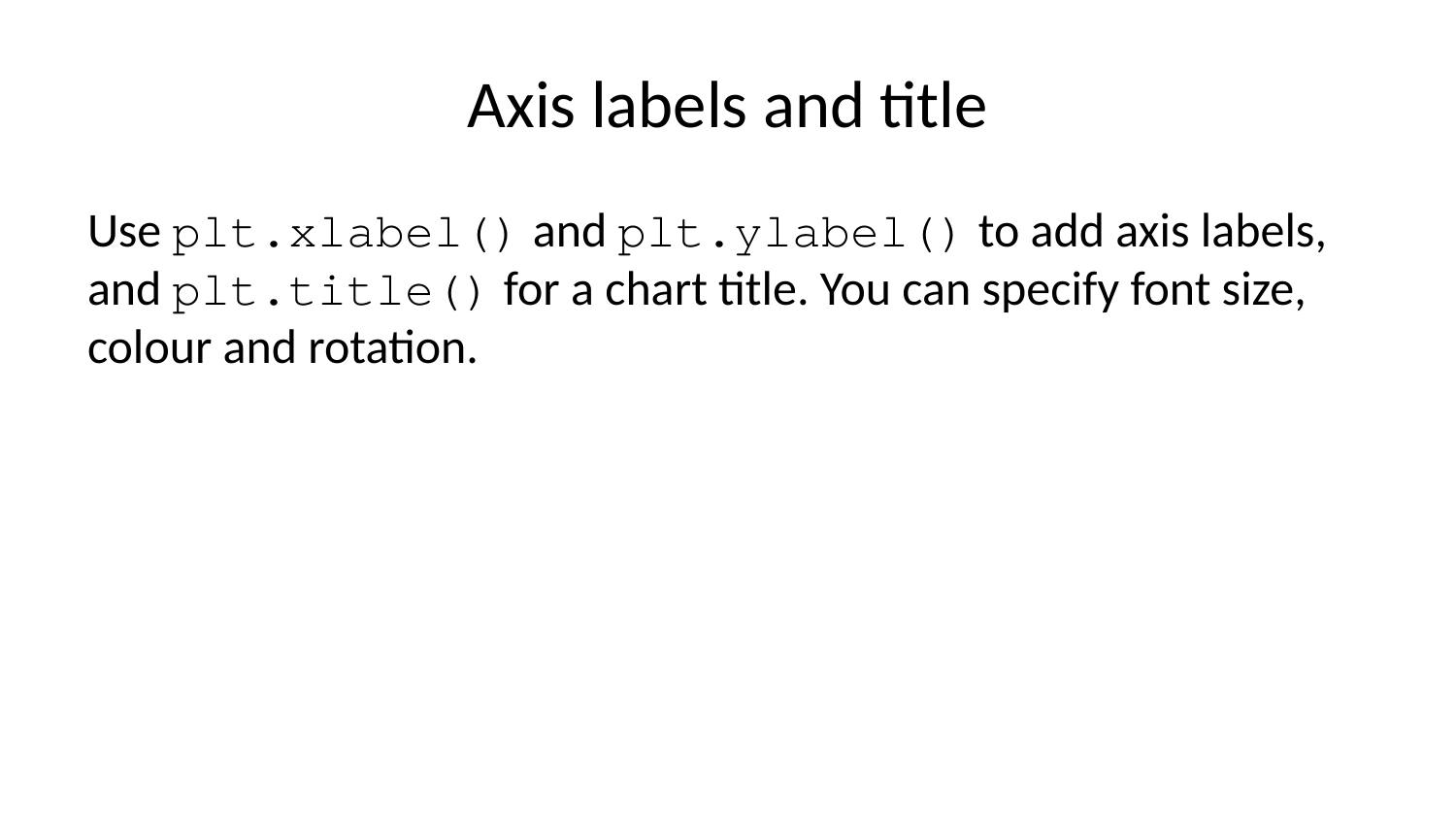

# Axis labels and title
Use plt.xlabel() and plt.ylabel() to add axis labels, and plt.title() for a chart title. You can specify font size, colour and rotation.